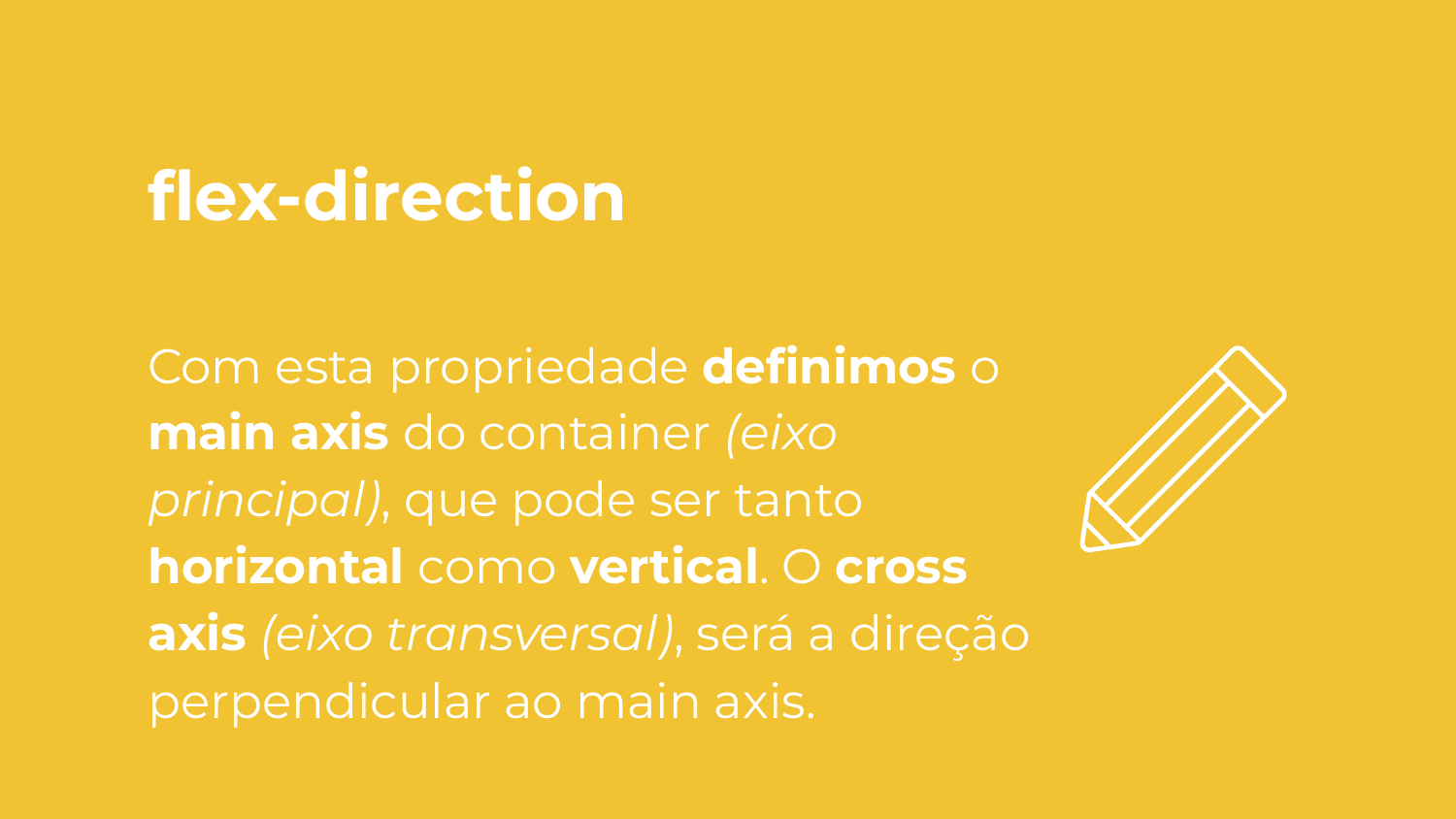

flex-direction

Com esta propriedade definimos o main axis do container (eixo principal), que pode ser tanto horizontal como vertical. O cross axis (eixo transversal), será a direção perpendicular ao main axis.